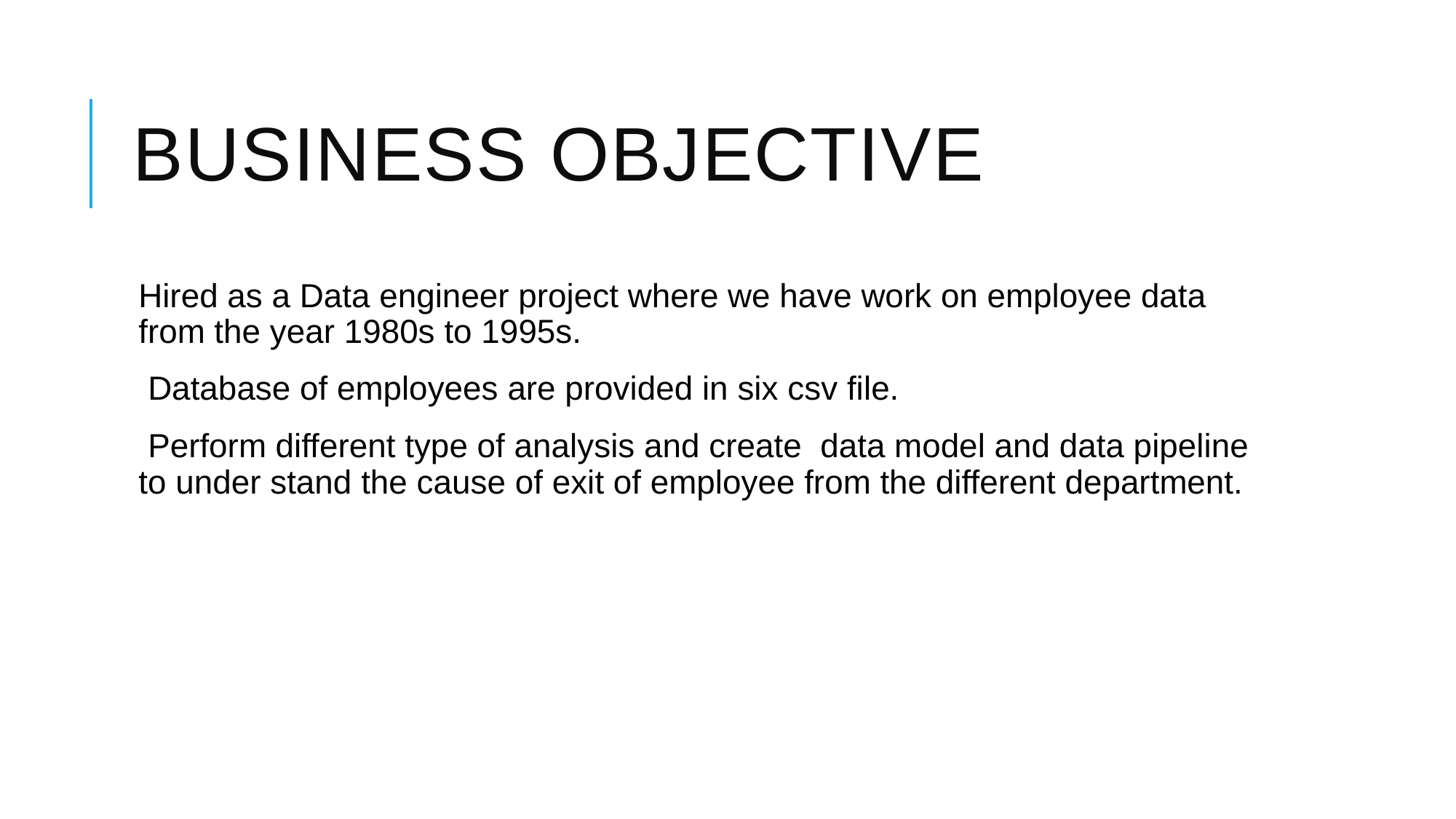

# BUSINESS OBJECTIVE
Hired as a Data engineer project where we have work on employee data from the year 1980s to 1995s.
 Database of employees are provided in six csv file.
 Perform different type of analysis and create  data model and data pipeline to under stand the cause of exit of employee from the different department.